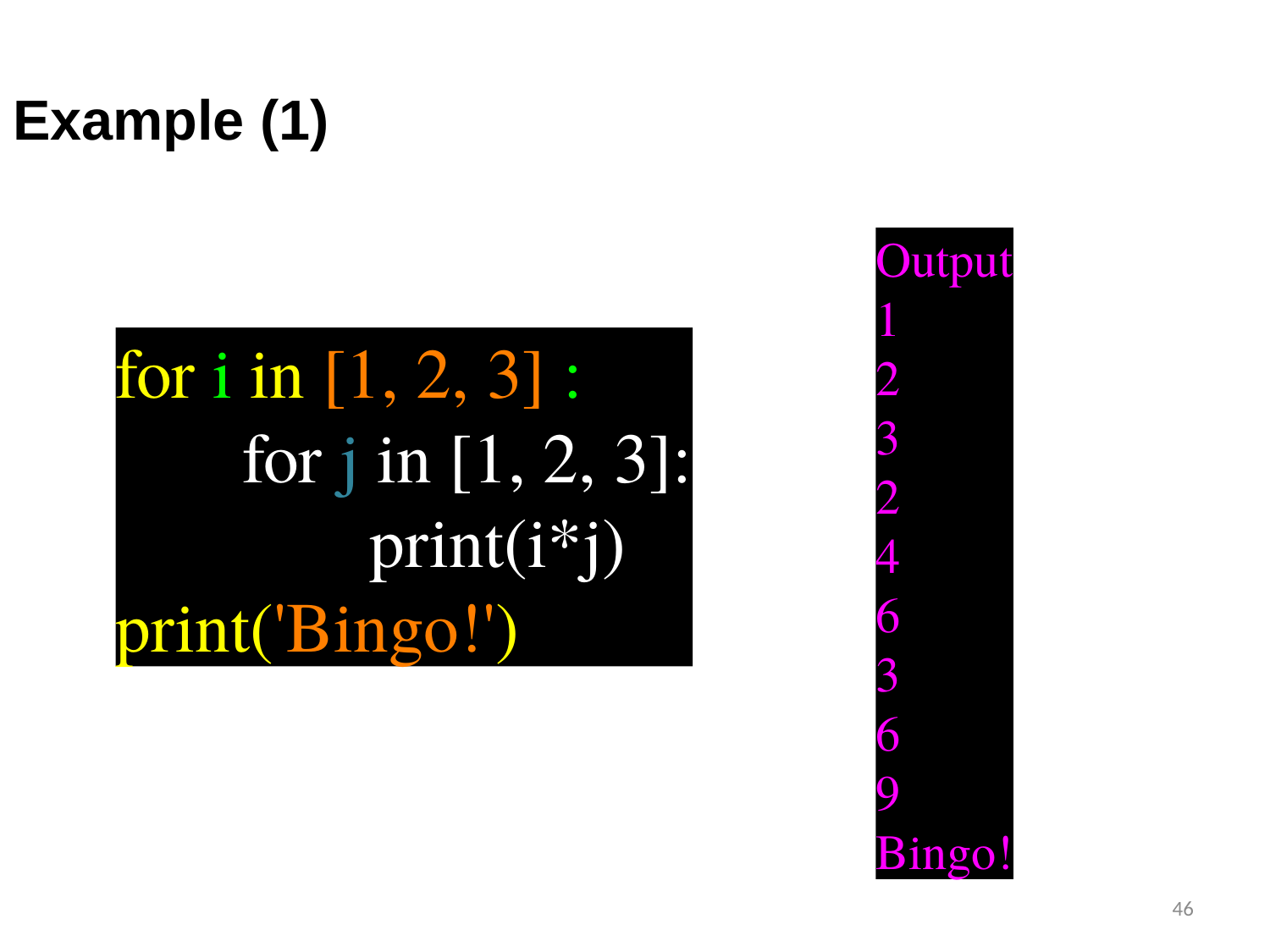

Example (1)
Output
1
2
3
2
4
6
3
6
9
Bingo!
for i in [1, 2, 3] ::
	for j in [1, 2, 3]:
		print(i*j)
print('Bingo!')
46